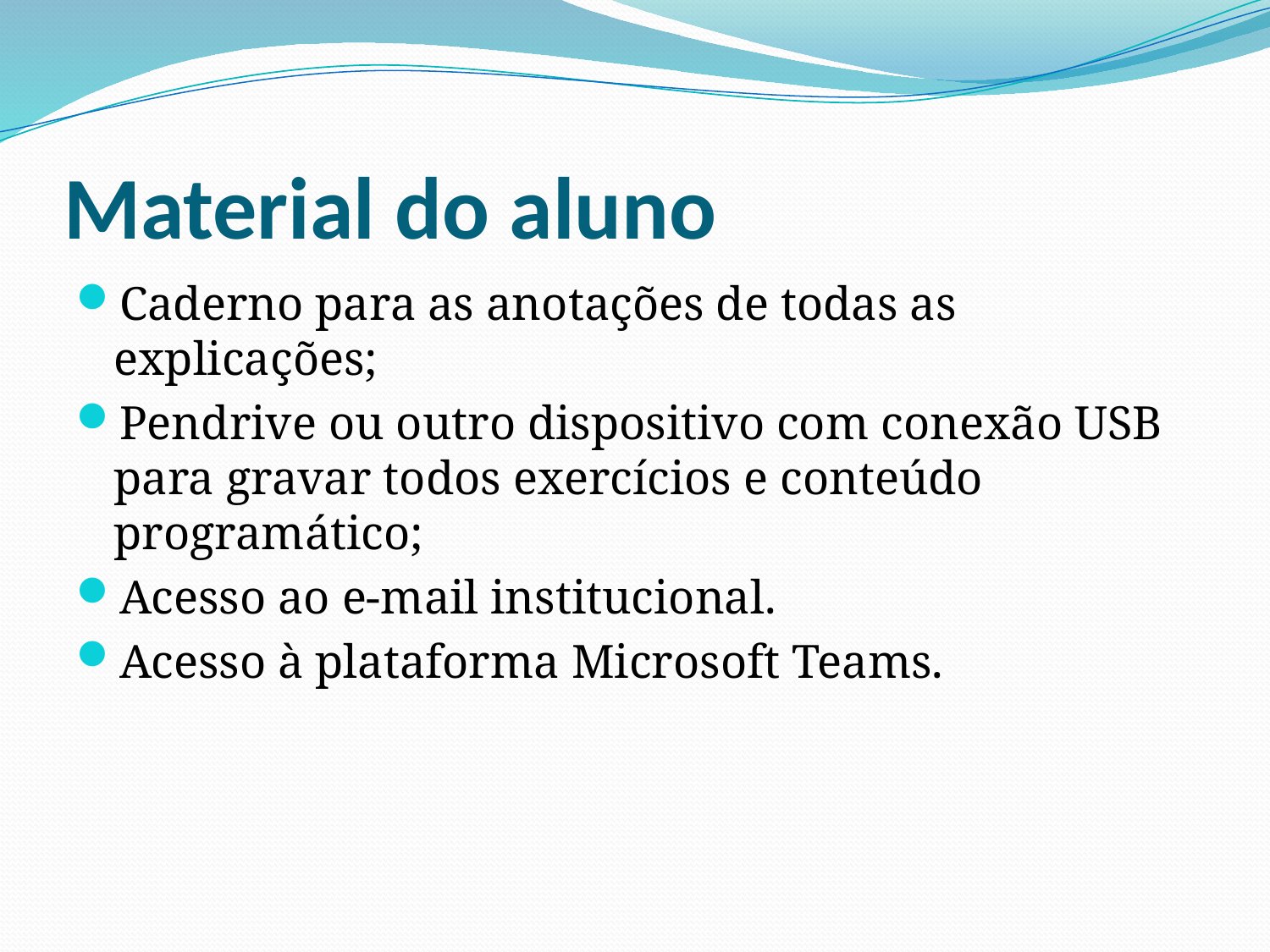

# Material do aluno
Caderno para as anotações de todas as explicações;
Pendrive ou outro dispositivo com conexão USB para gravar todos exercícios e conteúdo programático;
Acesso ao e-mail institucional.
Acesso à plataforma Microsoft Teams.